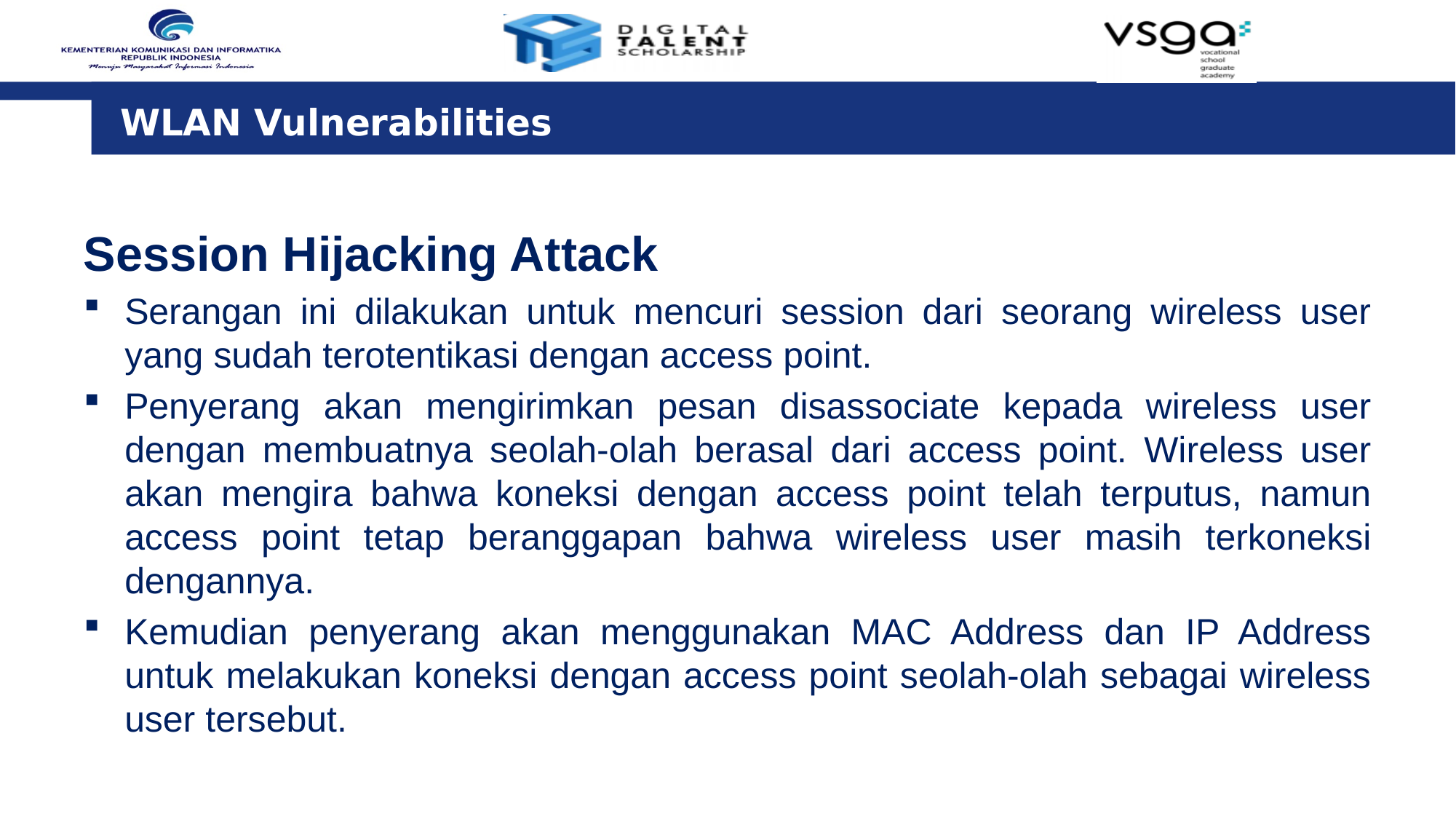

# WLAN Vulnerabilities

Session Hijacking Attack
Serangan ini dilakukan untuk mencuri session dari seorang wireless user yang sudah terotentikasi dengan access point.
Penyerang akan mengirimkan pesan disassociate kepada wireless user dengan membuatnya seolah-olah berasal dari access point. Wireless user akan mengira bahwa koneksi dengan access point telah terputus, namun access point tetap beranggapan bahwa wireless user masih terkoneksi dengannya.
Kemudian penyerang akan menggunakan MAC Address dan IP Address untuk melakukan koneksi dengan access point seolah-olah sebagai wireless user tersebut.